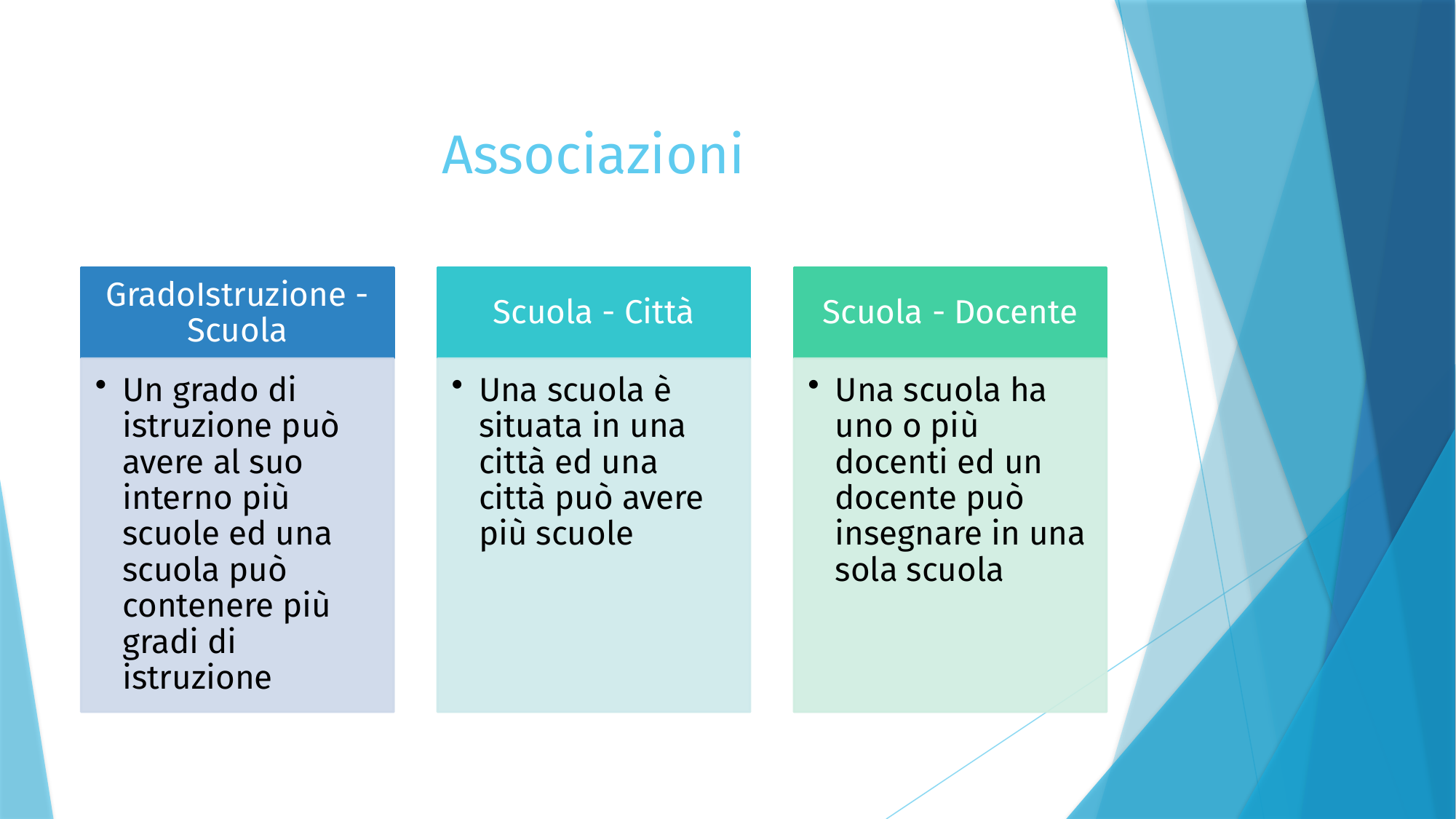

# Associazioni
GradoIstruzione - Scuola
Un grado di istruzione può avere al suo interno più scuole ed una scuola può contenere più gradi di istruzione
Scuola - Città
Una scuola è situata in una città ed una città può avere più scuole
Scuola - Docente
Una scuola ha uno o più docenti ed un docente può insegnare in una sola scuola